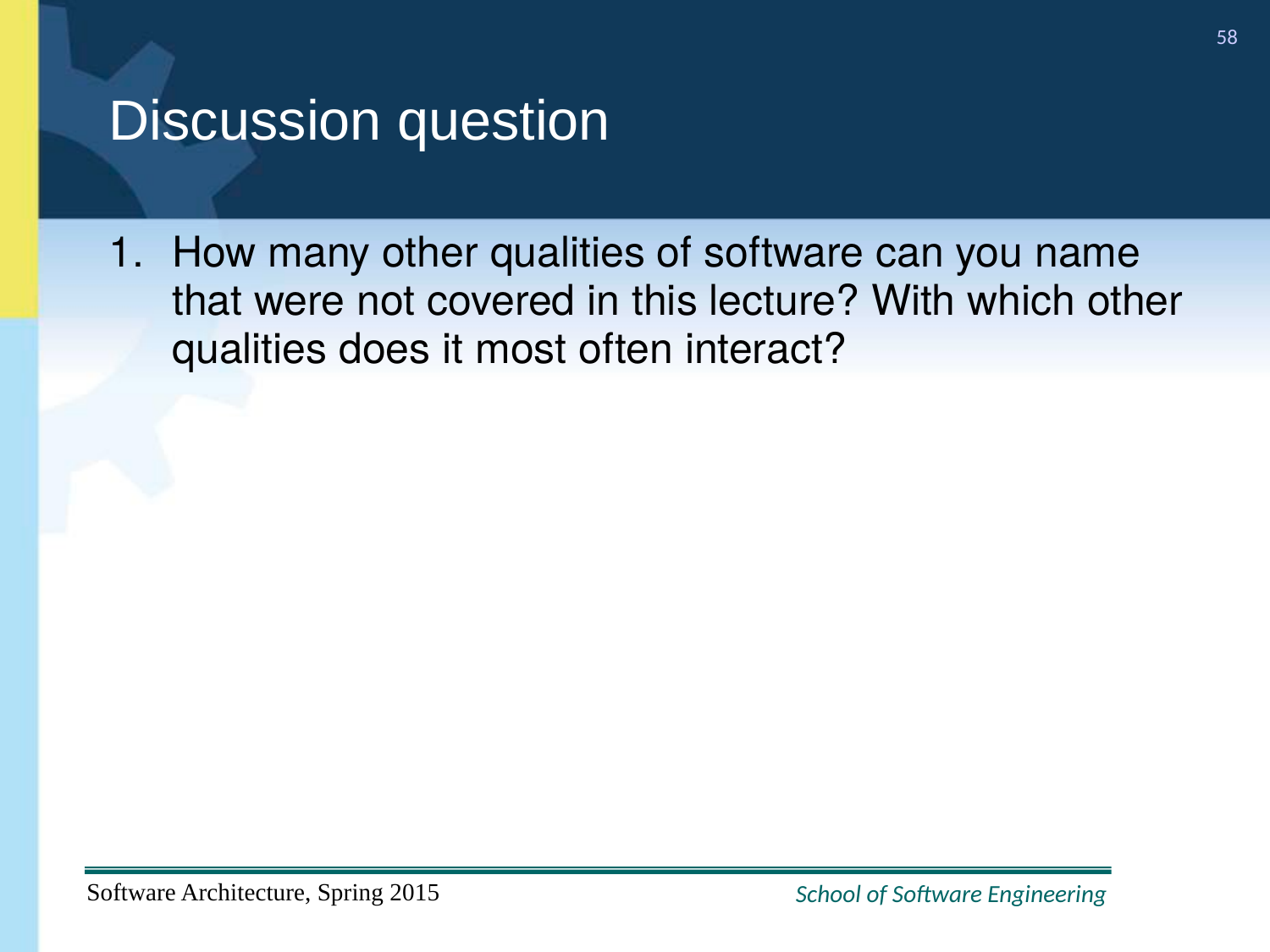

# Discussion question
How many other qualities of software can you name that were not covered in this lecture? With which other qualities does it most often interact?